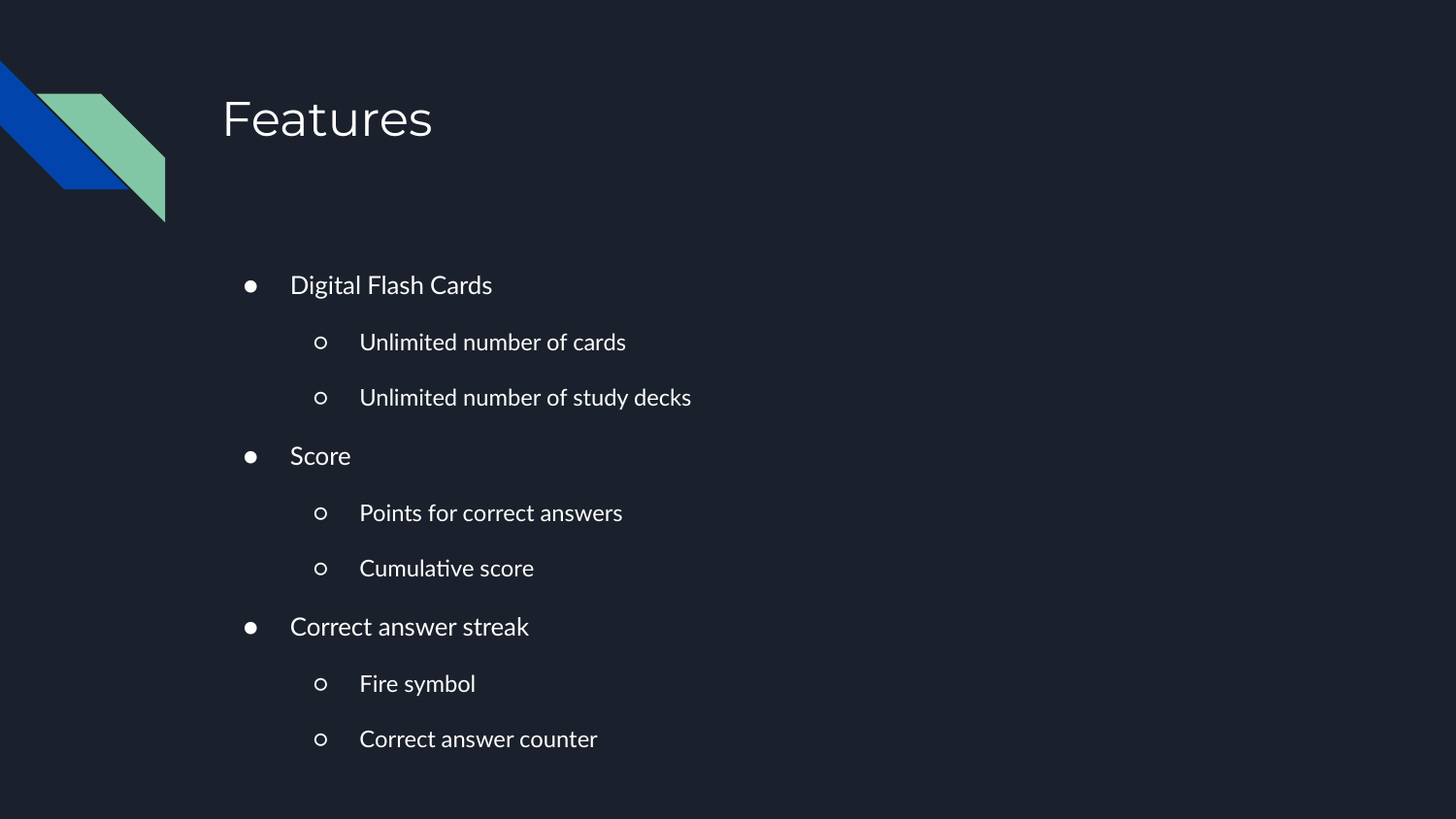

# Features
Digital Flash Cards
Unlimited number of cards
Unlimited number of study decks
Score
Points for correct answers
Cumulative score
Correct answer streak
Fire symbol
Correct answer counter